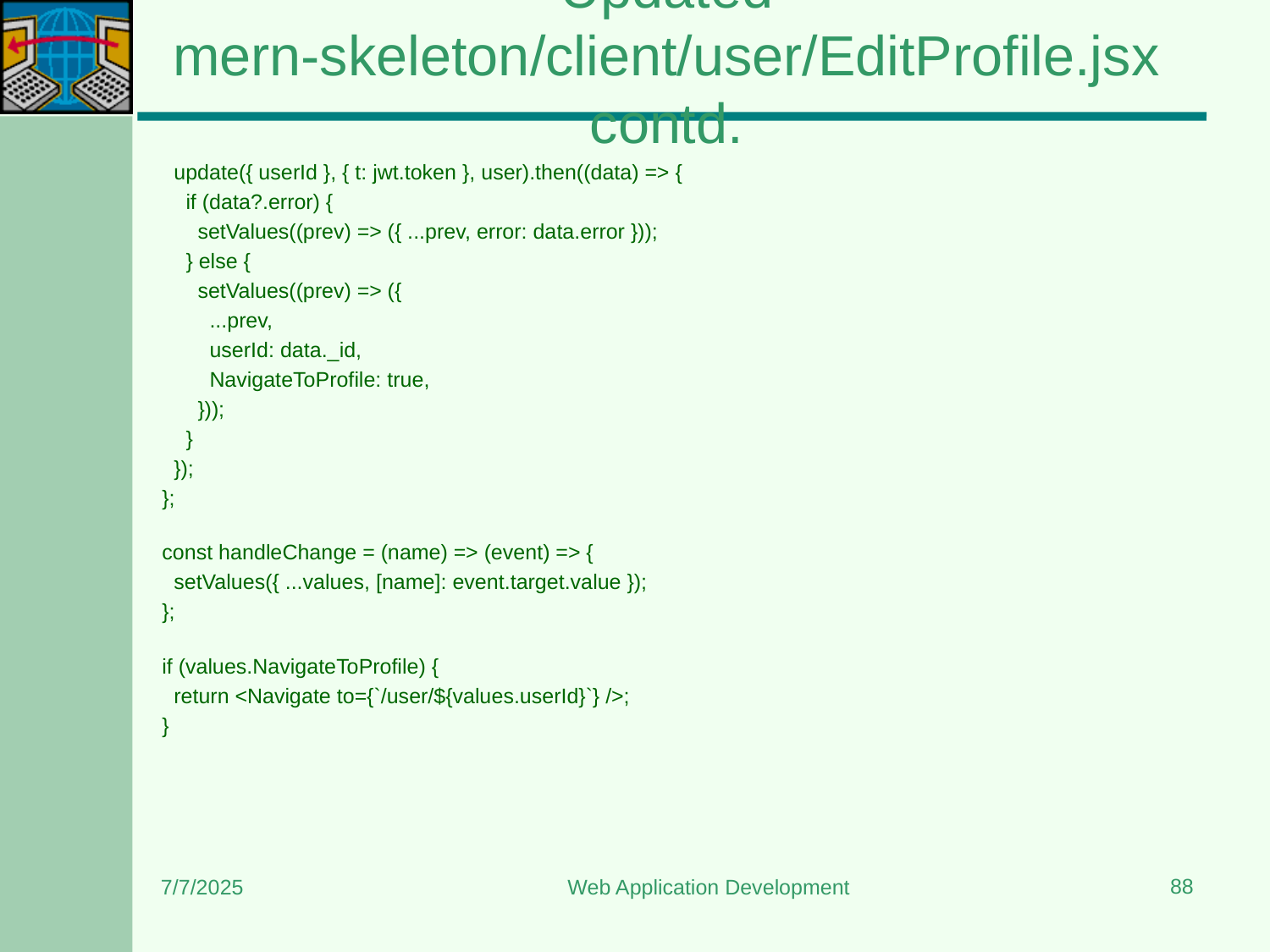

# Updated mern-skeleton/client/user/EditProfile.jsx contd.
    update({ userId }, { t: jwt.token }, user).then((data) => {
      if (data?.error) {
        setValues((prev) => ({ ...prev, error: data.error }));
      } else {
        setValues((prev) => ({
          ...prev,
          userId: data._id,
          NavigateToProfile: true,
        }));
      }
    });
  };
  const handleChange = (name) => (event) => {
    setValues({ ...values, [name]: event.target.value });
  };
  if (values.NavigateToProfile) {
    return <Navigate to={`/user/${values.userId}`} />;
  }

88
7/7/2025
Web Application Development